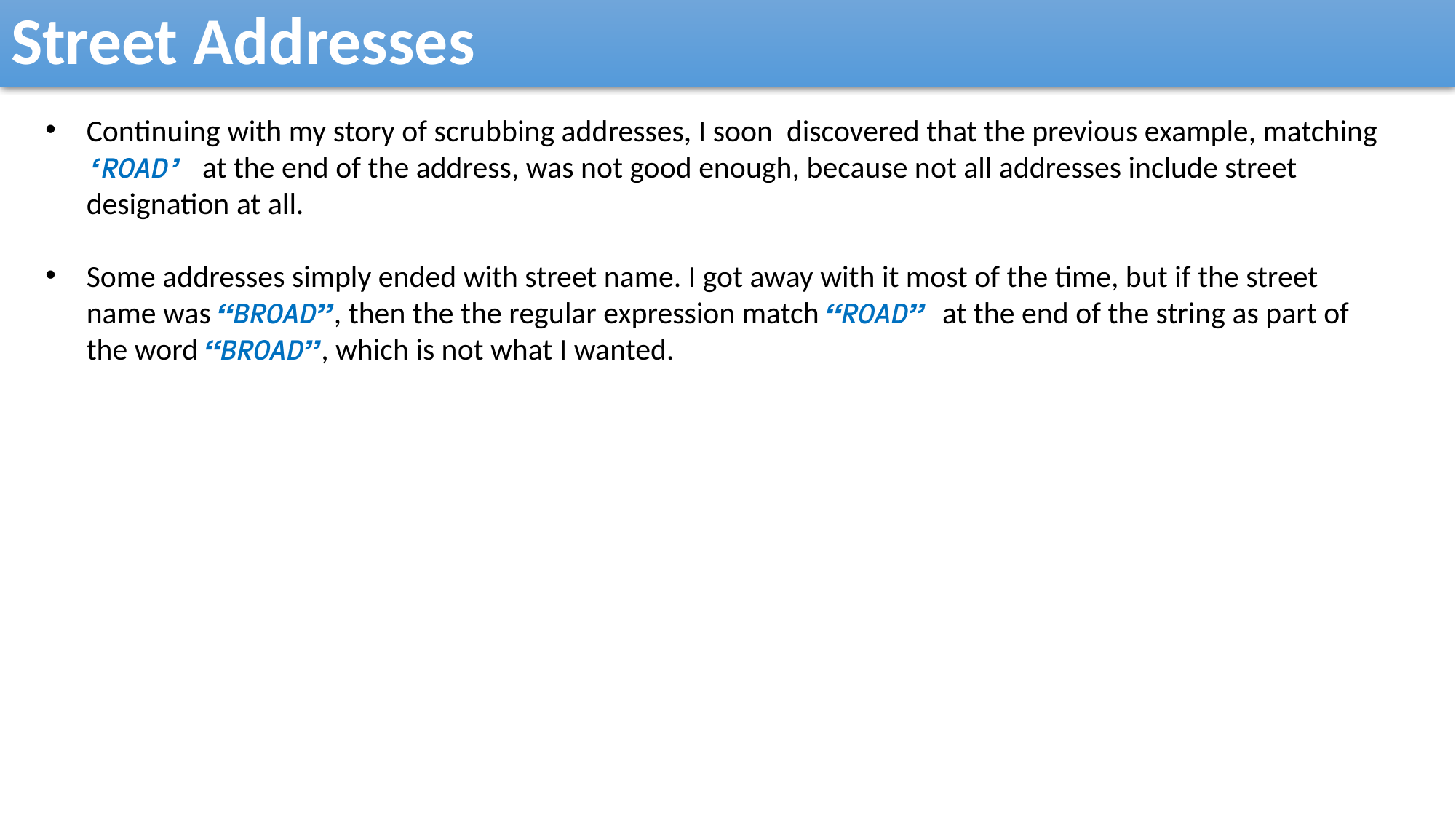

Street Addresses
Continuing with my story of scrubbing addresses, I soon  discovered that the previous example, matching ‘ROAD’ at the end of the address, was not good enough, because not all addresses include street designation at all.

Some addresses simply ended with street name. I got away with it most of the time, but if the street name was “BROAD”, then the the regular expression match “ROAD” at the end of the string as part of the word “BROAD”, which is not what I wanted.